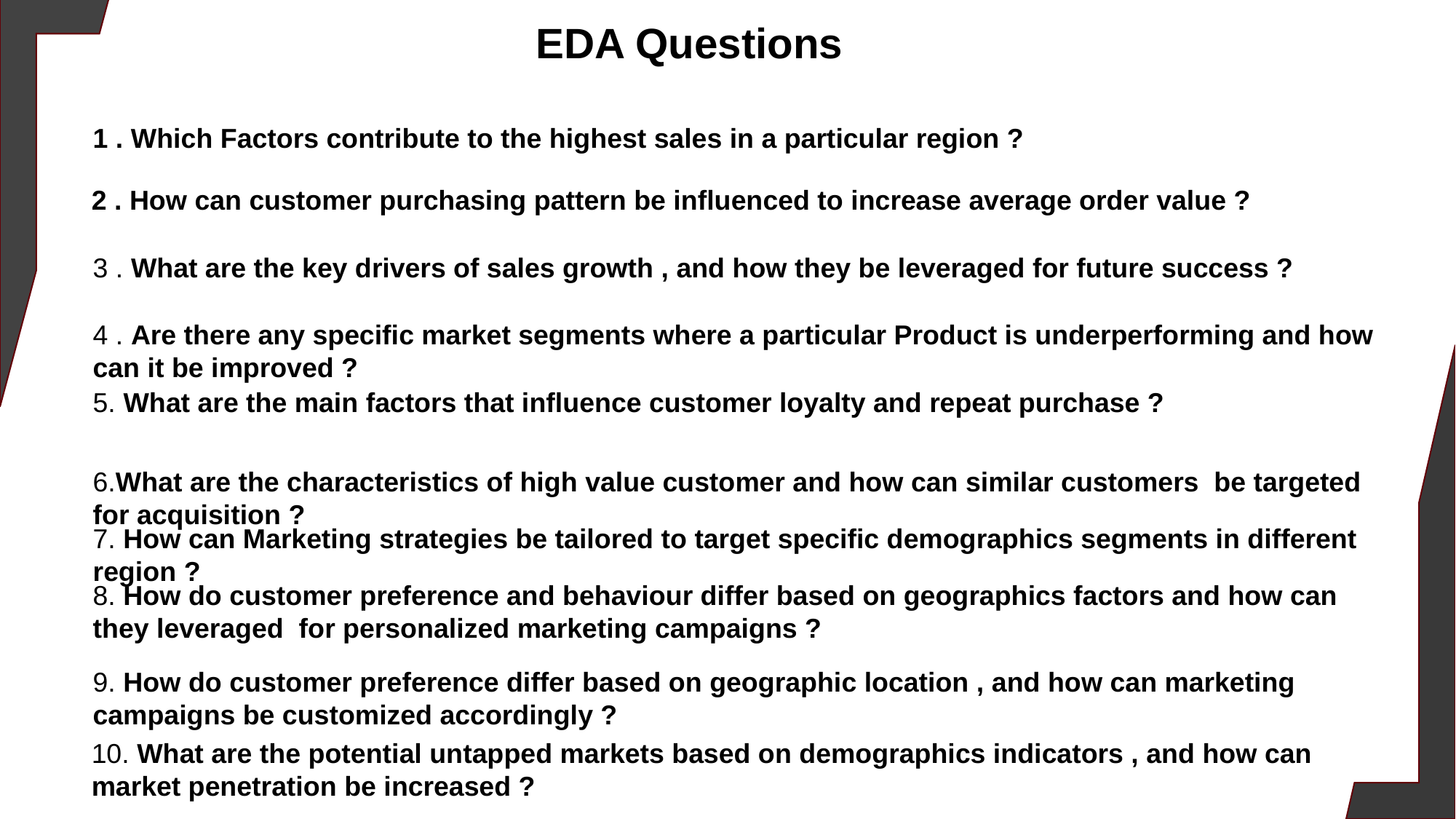

EDA Questions
1 . Which Factors contribute to the highest sales in a particular region ?
2 . How can customer purchasing pattern be influenced to increase average order value ?
3 . What are the key drivers of sales growth , and how they be leveraged for future success ?
4 . Are there any specific market segments where a particular Product is underperforming and how  can it be improved ?

5. What are the main factors that influence customer loyalty and repeat purchase ?
6.What are the characteristics of high value customer and how can similar customers  be targeted for acquisition ?
7. How can Marketing strategies be tailored to target specific demographics segments in different region ?
8. How do customer preference and behaviour differ based on geographics factors and how can they leveraged  for personalized marketing campaigns ?
9. How do customer preference differ based on geographic location , and how can marketing campaigns be customized accordingly ?
10. What are the potential untapped markets based on demographics indicators , and how can market penetration be increased ?